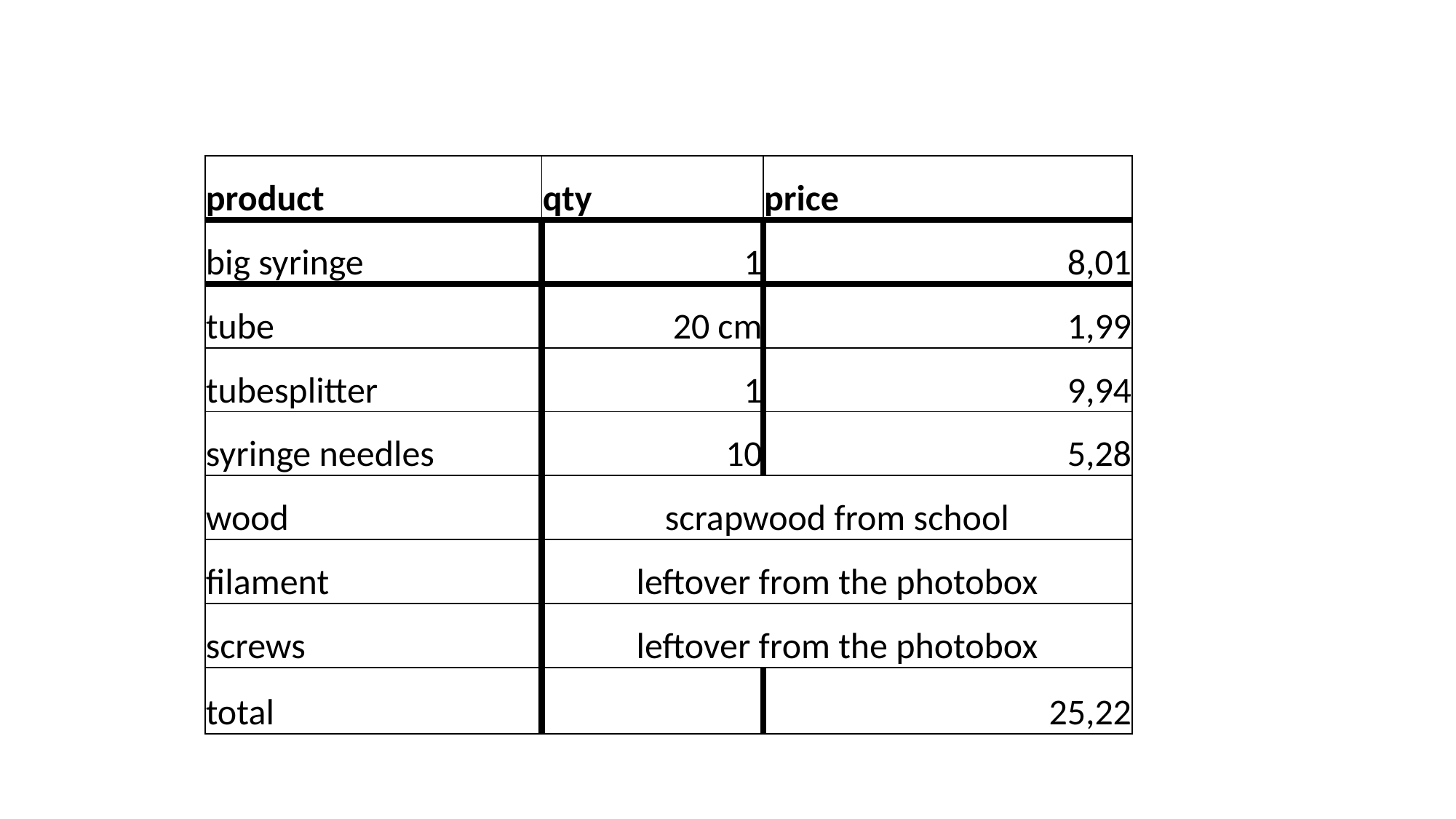

#
| product | qty | price |
| --- | --- | --- |
| big syringe | 1 | 8,01 |
| tube | 20 cm | 1,99 |
| tubesplitter | 1 | 9,94 |
| syringe needles | 10 | 5,28 |
| wood | scrapwood from school |  |
| filament | leftover from the photobox |  |
| screws | leftover from the photobox |  |
| total |  | 25,22 |